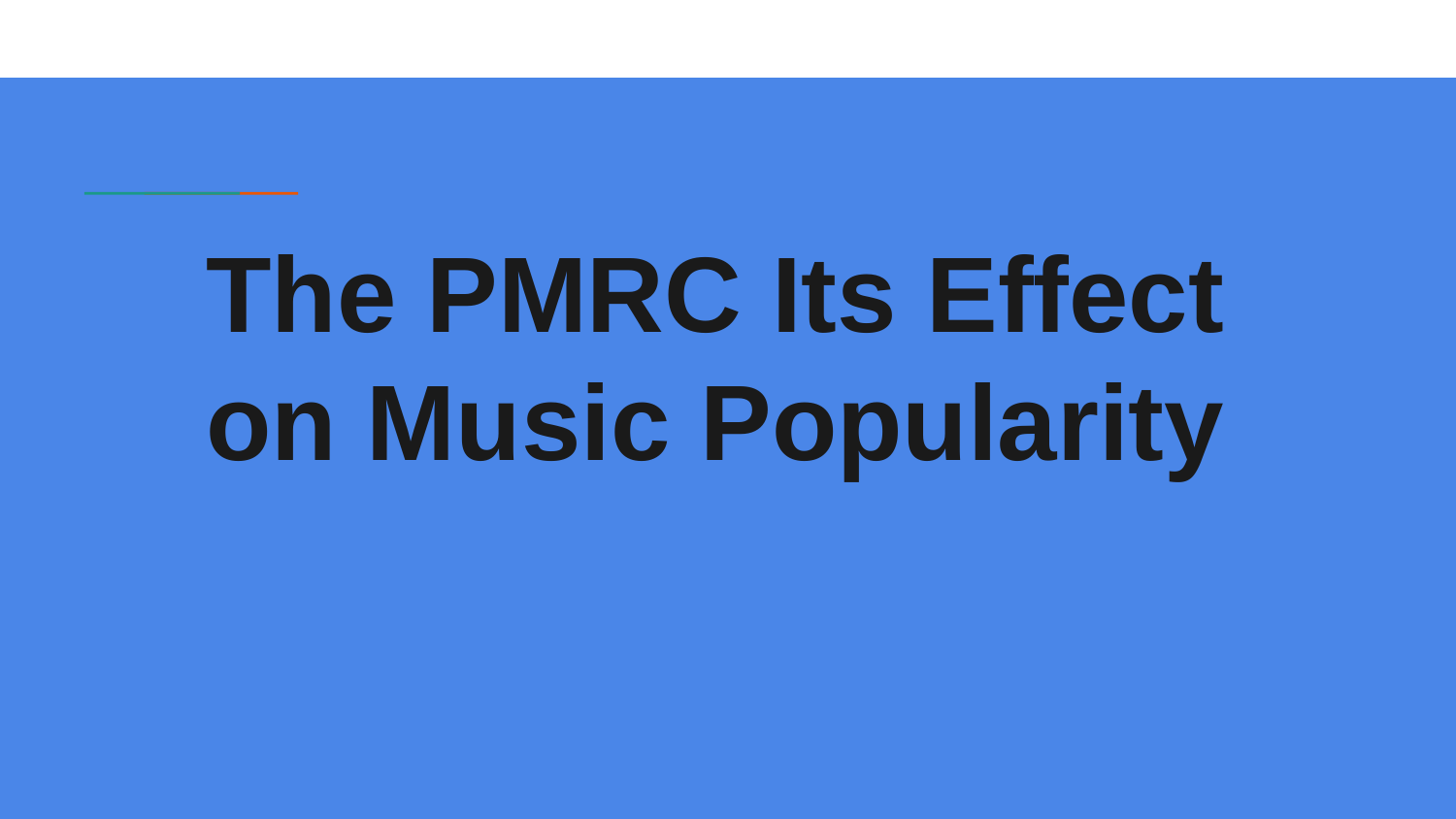

# The PMRC Its Effect on Music Popularity